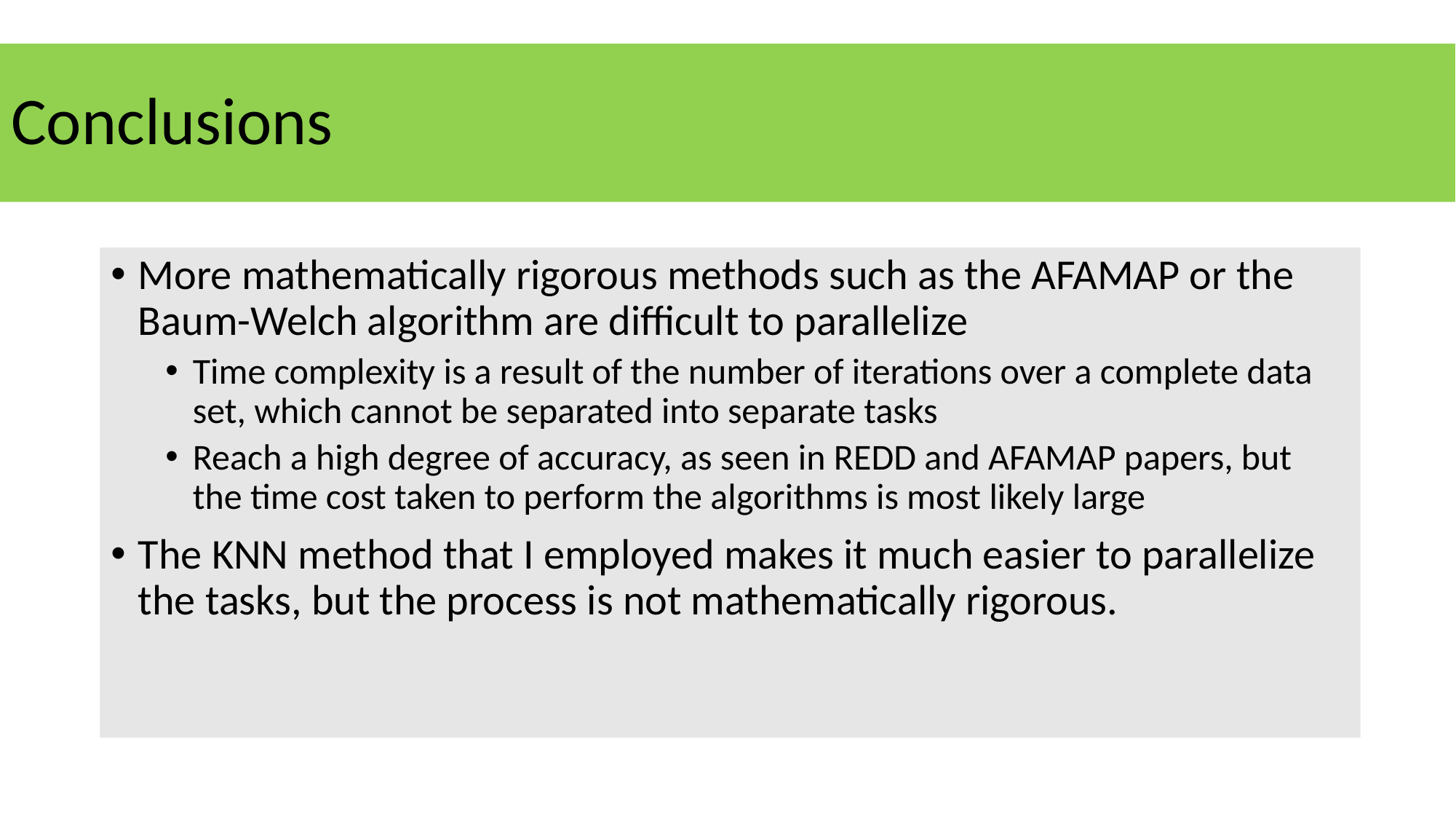

# Conclusions
More mathematically rigorous methods such as the AFAMAP or the Baum-Welch algorithm are difficult to parallelize
Time complexity is a result of the number of iterations over a complete data set, which cannot be separated into separate tasks
Reach a high degree of accuracy, as seen in REDD and AFAMAP papers, but the time cost taken to perform the algorithms is most likely large
The KNN method that I employed makes it much easier to parallelize the tasks, but the process is not mathematically rigorous.